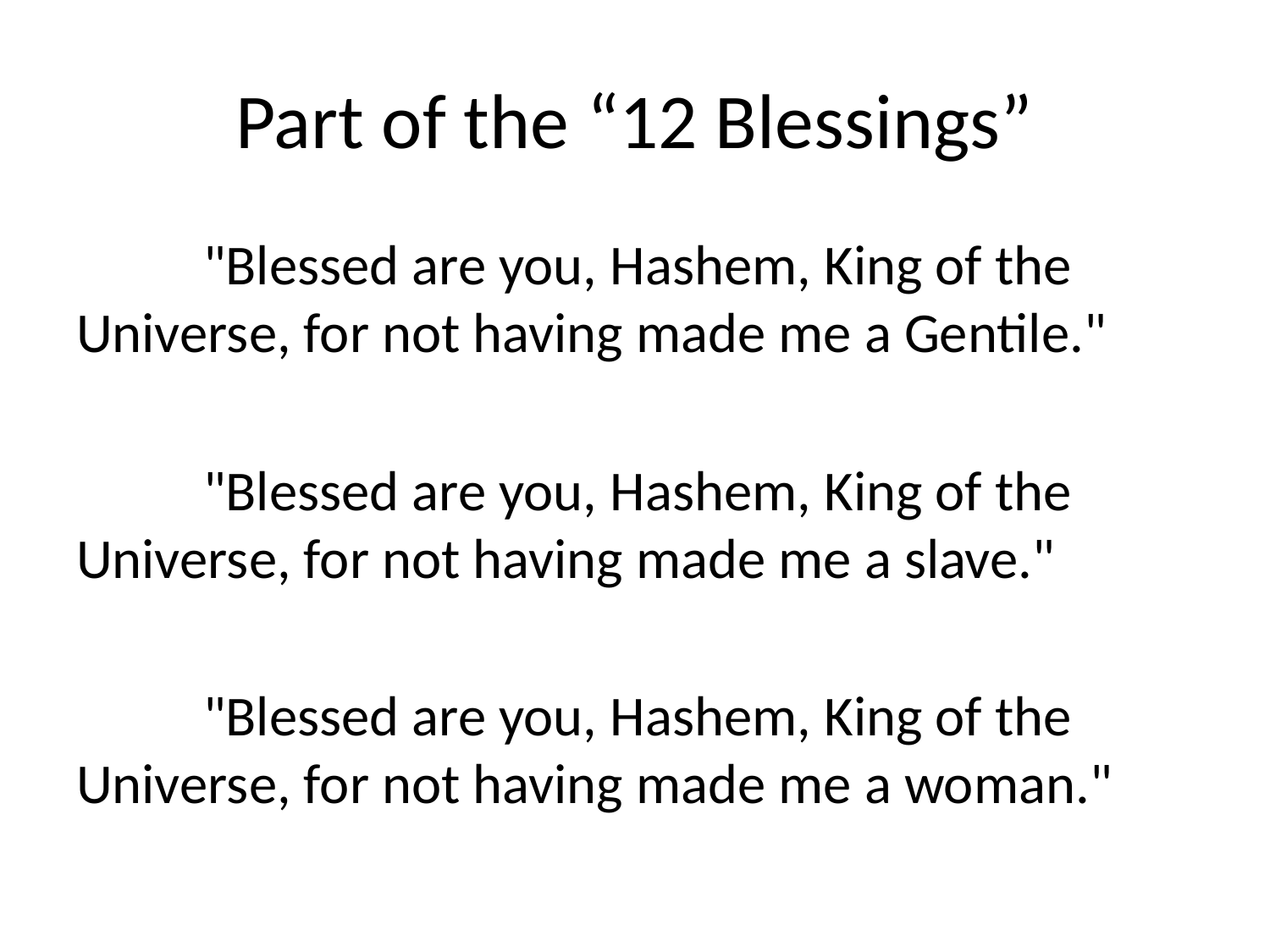

# Part of the “12 Blessings”
	"Blessed are you, Hashem, King of the Universe, for not having made me a Gentile."

	"Blessed are you, Hashem, King of the Universe, for not having made me a slave."

	"Blessed are you, Hashem, King of the Universe, for not having made me a woman."